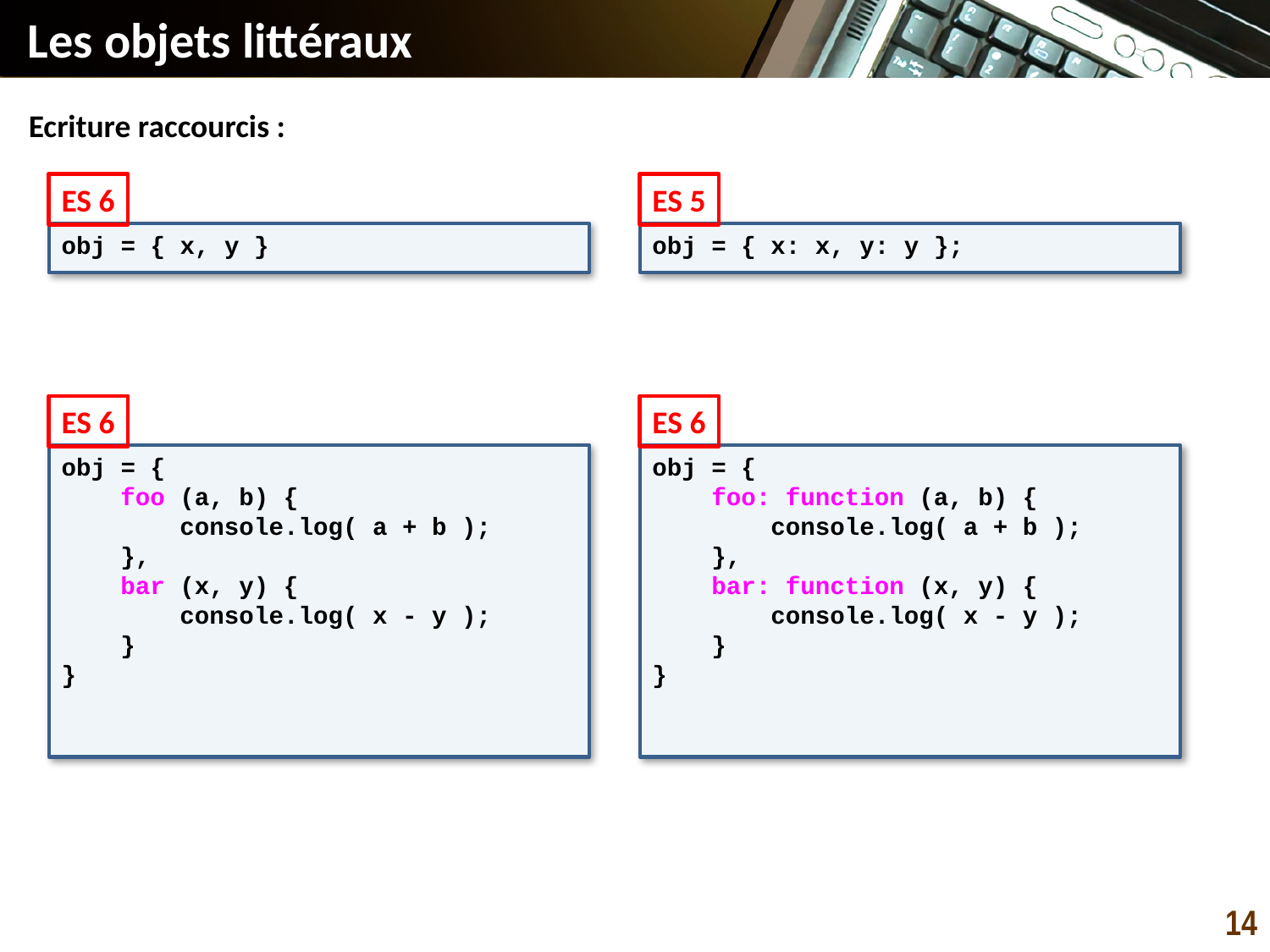

# Les objets littéraux
Ecriture raccourcis :
ES 5
obj = { x: x, y: y };
ES 6
obj = { x, y }
ES 6
obj = {
    foo (a, b) {
        console.log( a + b );
    },
    bar (x, y) {
        console.log( x - y );
    }
}
ES 6
obj = {
    foo: function (a, b) {
        console.log( a + b );
    },
    bar: function (x, y) {
        console.log( x - y );
    }
}
14